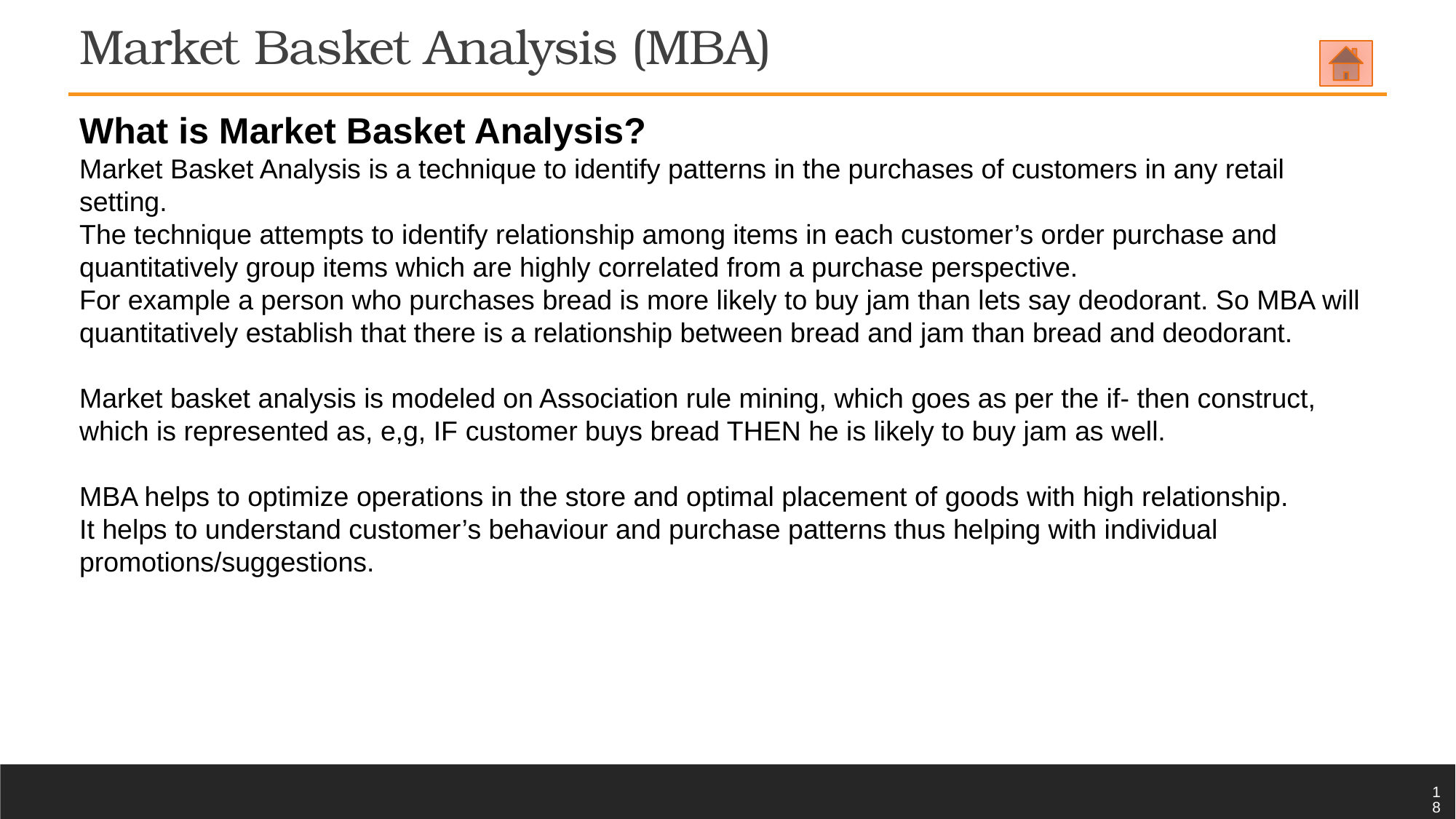

Market Basket Analysis (MBA)

What is Market Basket Analysis?
Market Basket Analysis is a technique to identify patterns in the purchases of customers in any retail setting.
The technique attempts to identify relationship among items in each customer’s order purchase and quantitatively group items which are highly correlated from a purchase perspective.
For example a person who purchases bread is more likely to buy jam than lets say deodorant. So MBA will quantitatively establish that there is a relationship between bread and jam than bread and deodorant.

Market basket analysis is modeled on Association rule mining, which goes as per the if- then construct, which is represented as, e,g, IF customer buys bread THEN he is likely to buy jam as well.

MBA helps to optimize operations in the store and optimal placement of goods with high relationship.
It helps to understand customer’s behaviour and purchase patterns thus helping with individual promotions/suggestions.

18